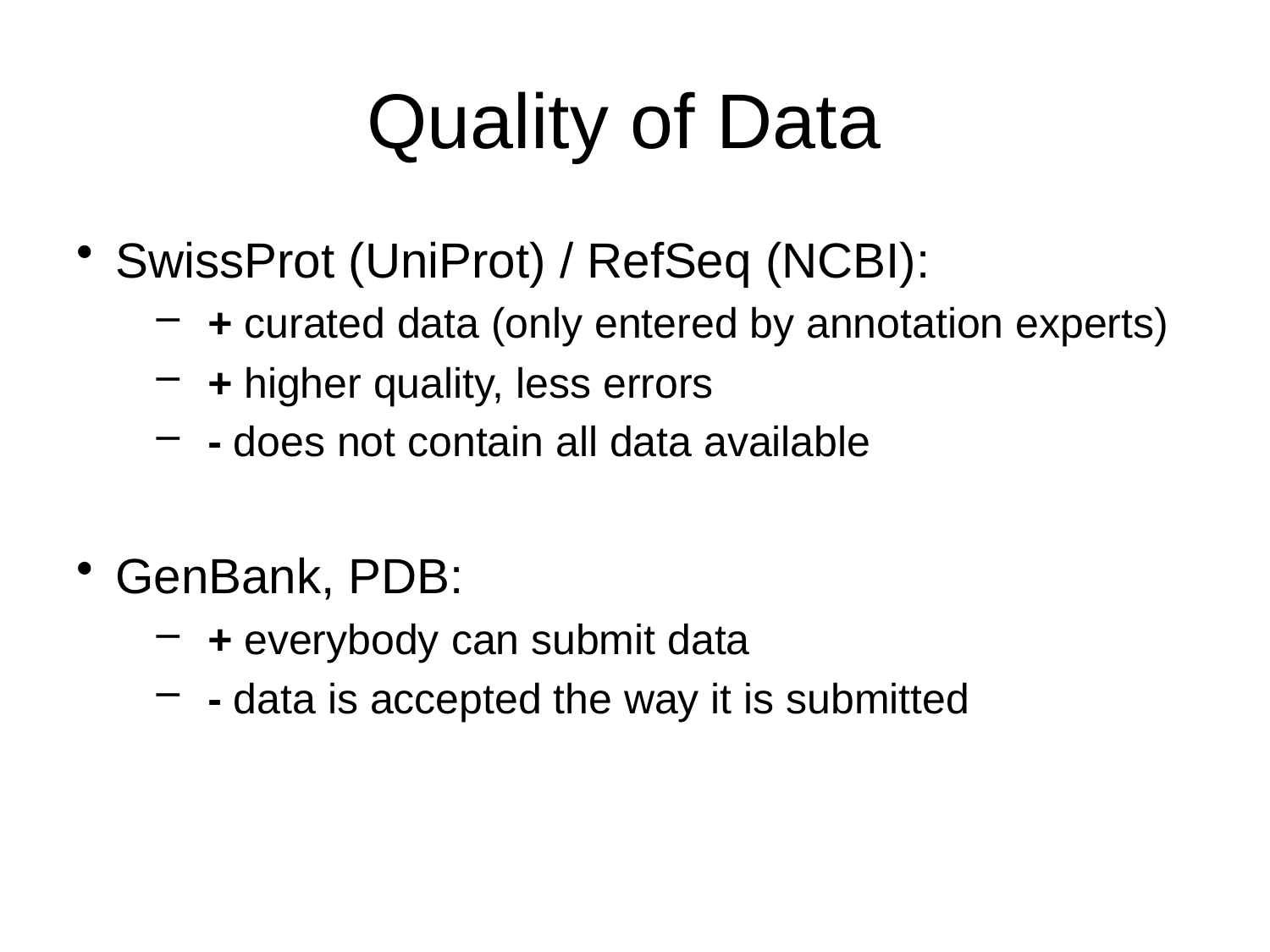

# Quality of Data
SwissProt (UniProt) / RefSeq (NCBI):
 + curated data (only entered by annotation experts)
 + higher quality, less errors
 - does not contain all data available

GenBank, PDB:
 + everybody can submit data
 - data is accepted the way it is submitted